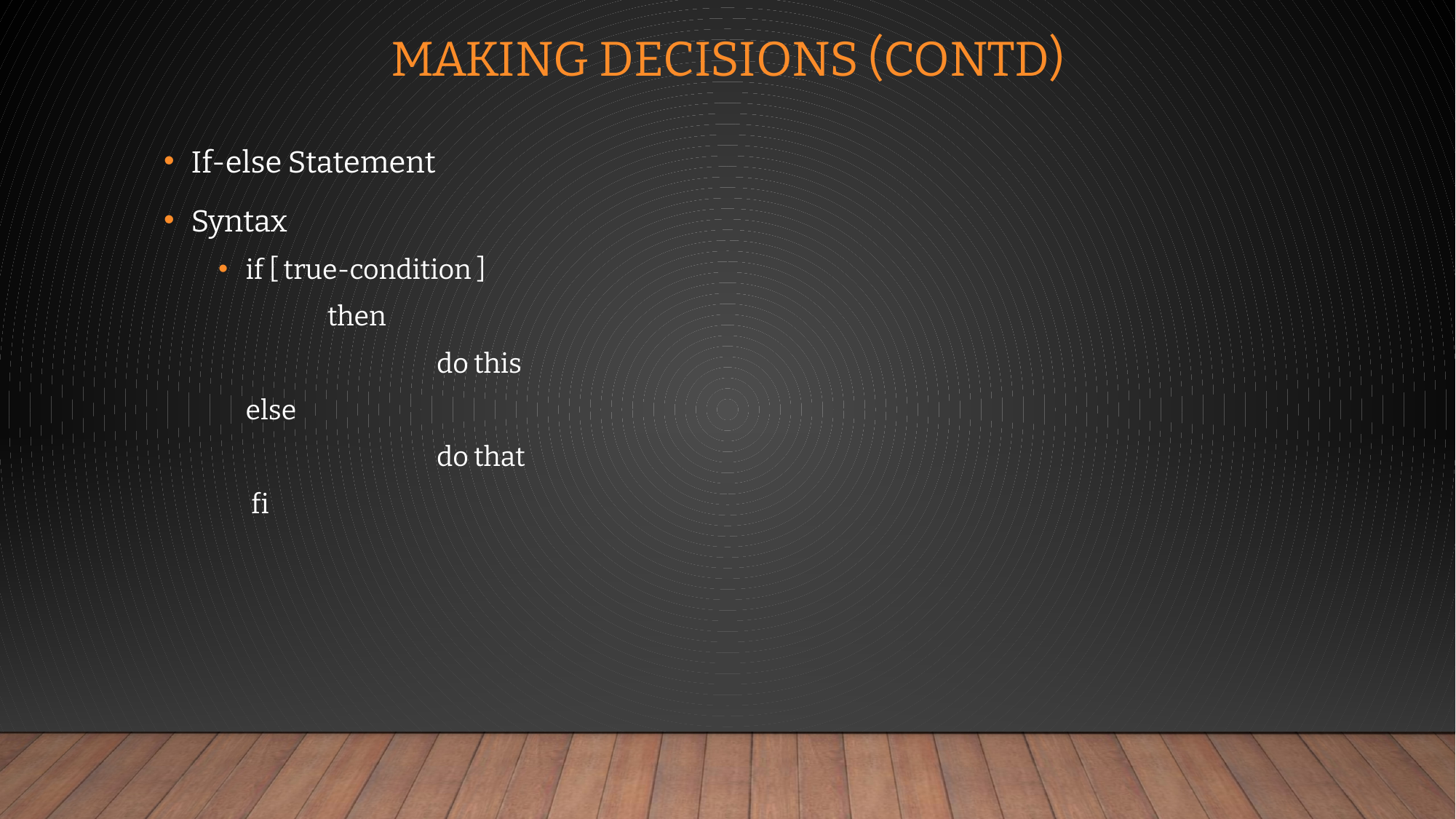

# Making Decisions (Contd)
If-else Statement
Syntax
if [ true-condition ]
	then
		do this
     else
		do that
      fi